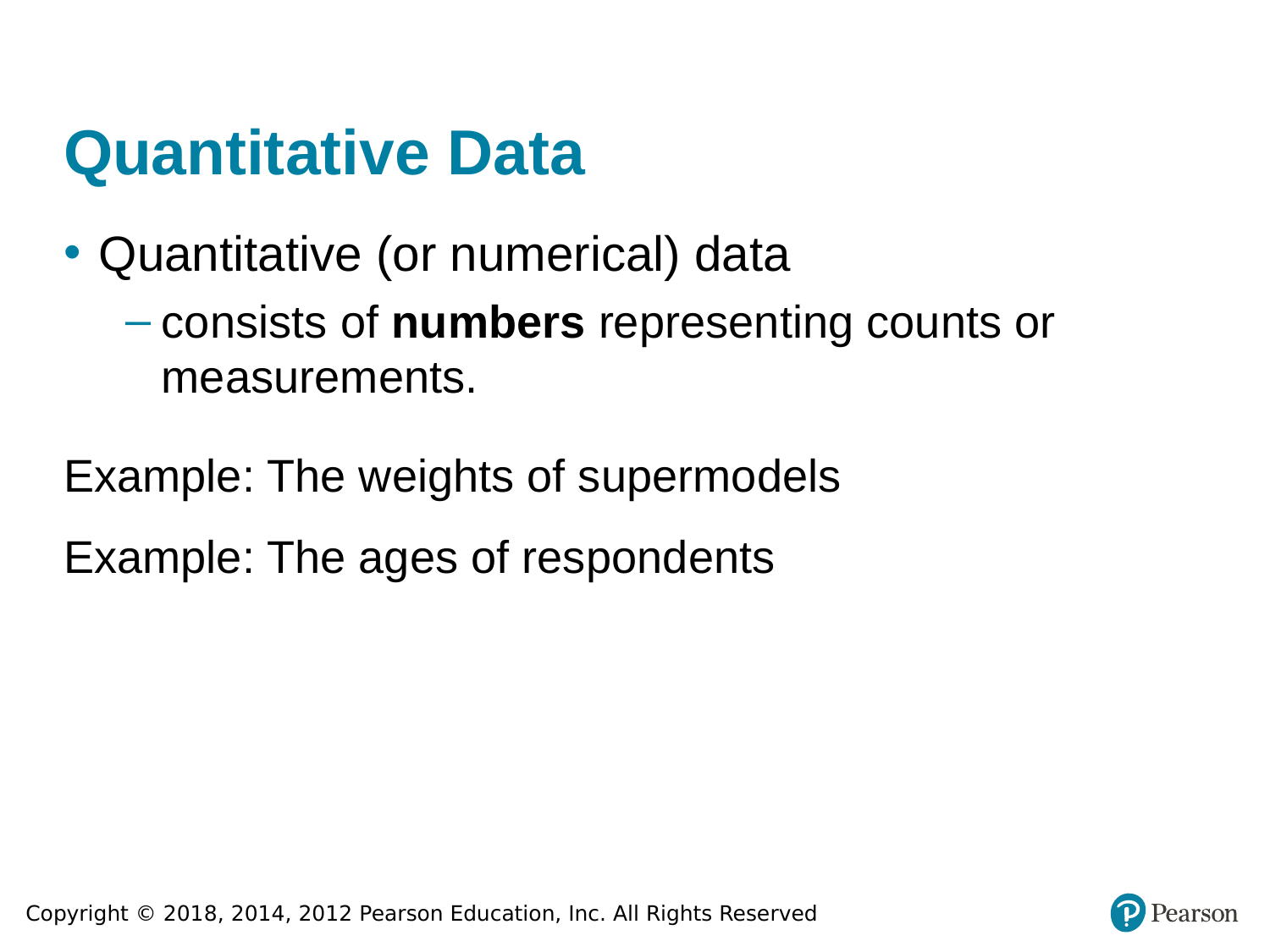

# Quantitative Data
Quantitative (or numerical) data
consists of numbers representing counts or measurements.
Example: The weights of supermodels
Example: The ages of respondents